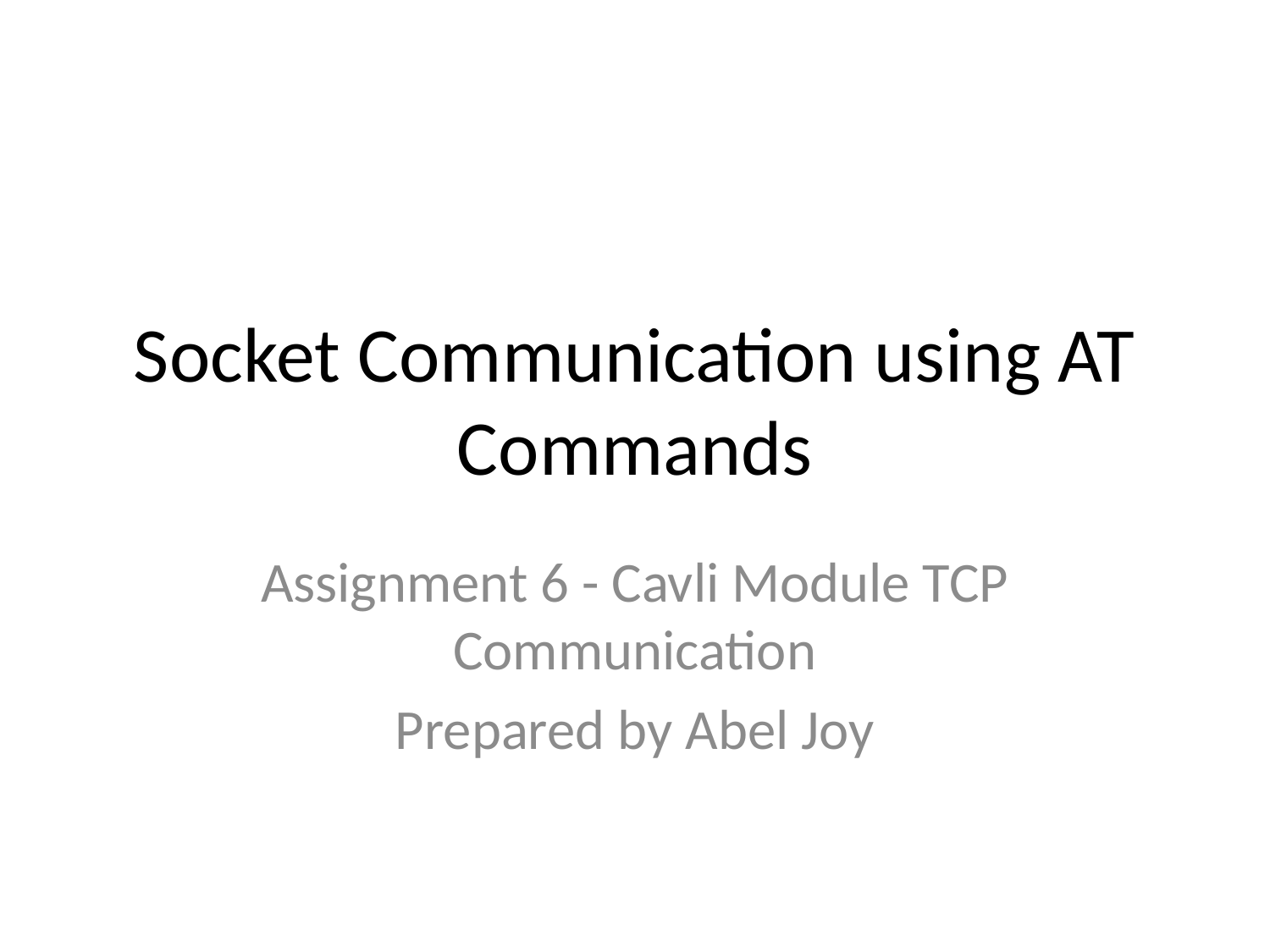

# Socket Communication using AT Commands
Assignment 6 - Cavli Module TCP Communication
Prepared by Abel Joy